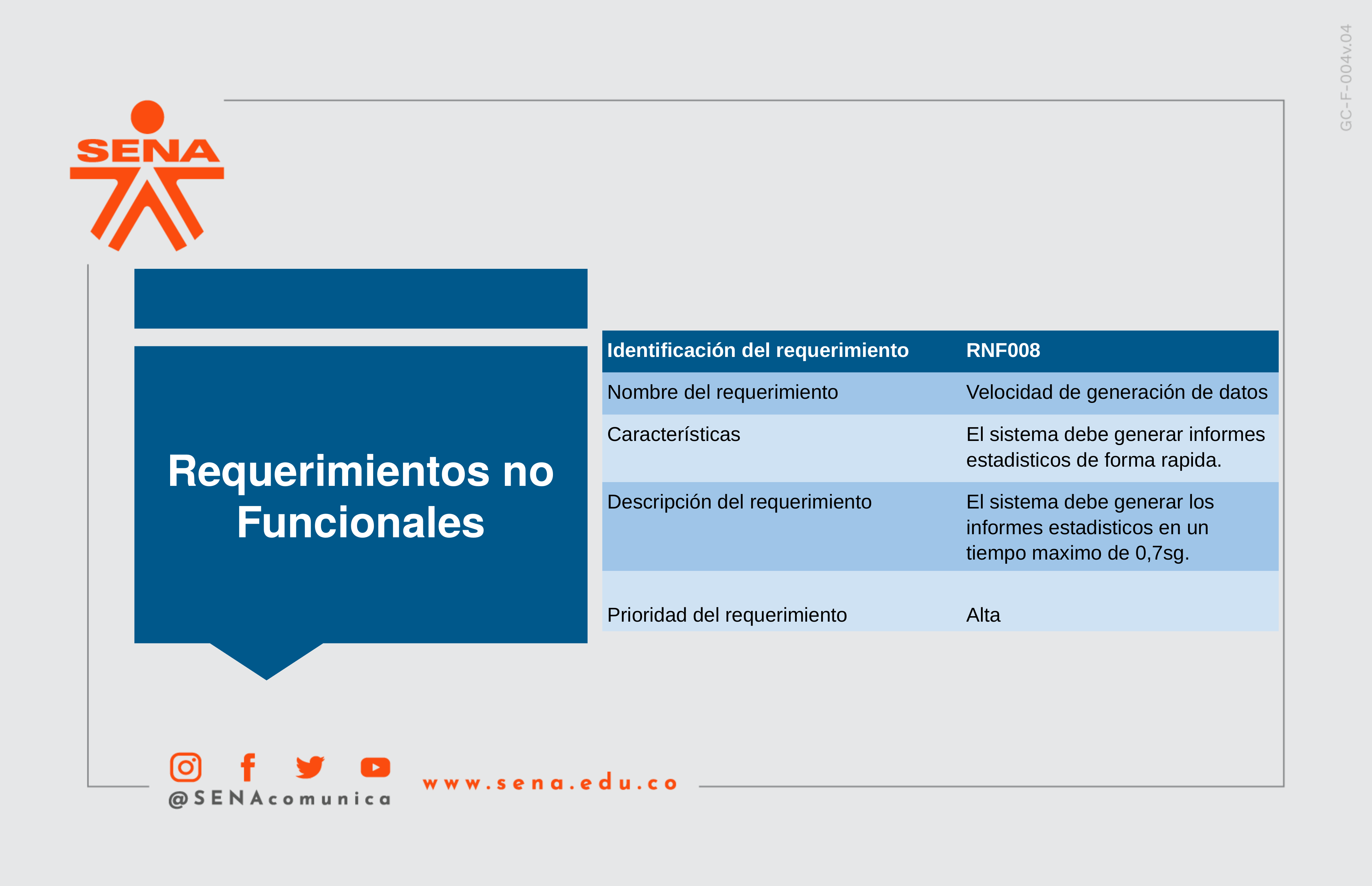

Requerimientos no Funcionales
| Identificación del requerimiento | RNF008 |
| --- | --- |
| Nombre del requerimiento | Velocidad de generación de datos |
| Características | El sistema debe generar informes estadisticos de forma rapida. |
| Descripción del requerimiento | El sistema debe generar los informes estadisticos en un tiempo maximo de 0,7sg. |
|  |  |
| Prioridad del requerimiento | Alta |